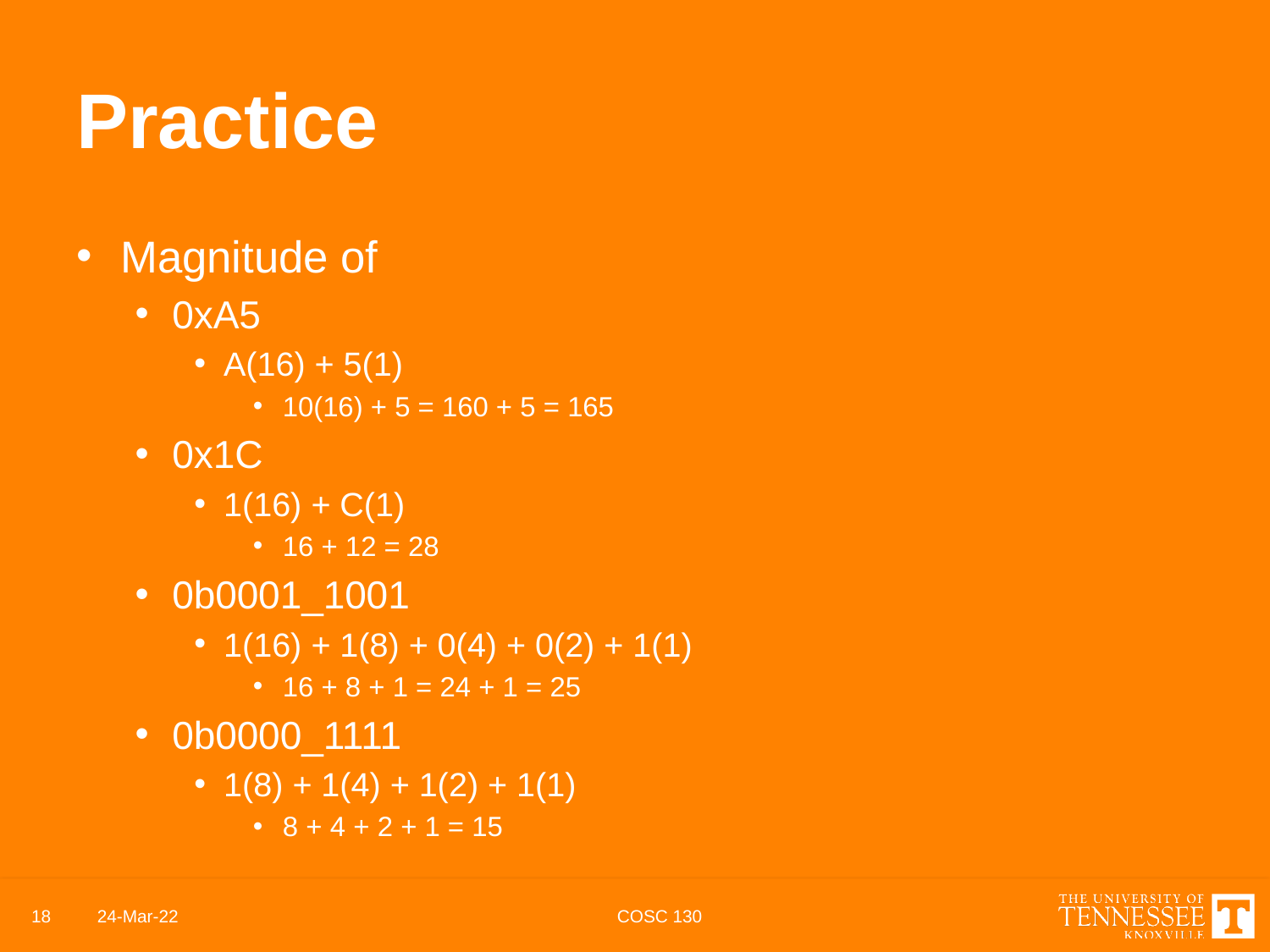

# Practice
Magnitude of
0xA5
A(16) + 5(1)
10(16) + 5 = 160 + 5 = 165
0x1C
1(16) + C(1)
16 + 12 = 28
0b0001_1001
1(16) + 1(8) + 0(4) + 0(2) + 1(1)
16 + 8 + 1 = 24 + 1 = 25
0b0000_1111
1(8) + 1(4) + 1(2) + 1(1)
8 + 4 + 2 + 1 = 15
18
24-Mar-22
COSC 130